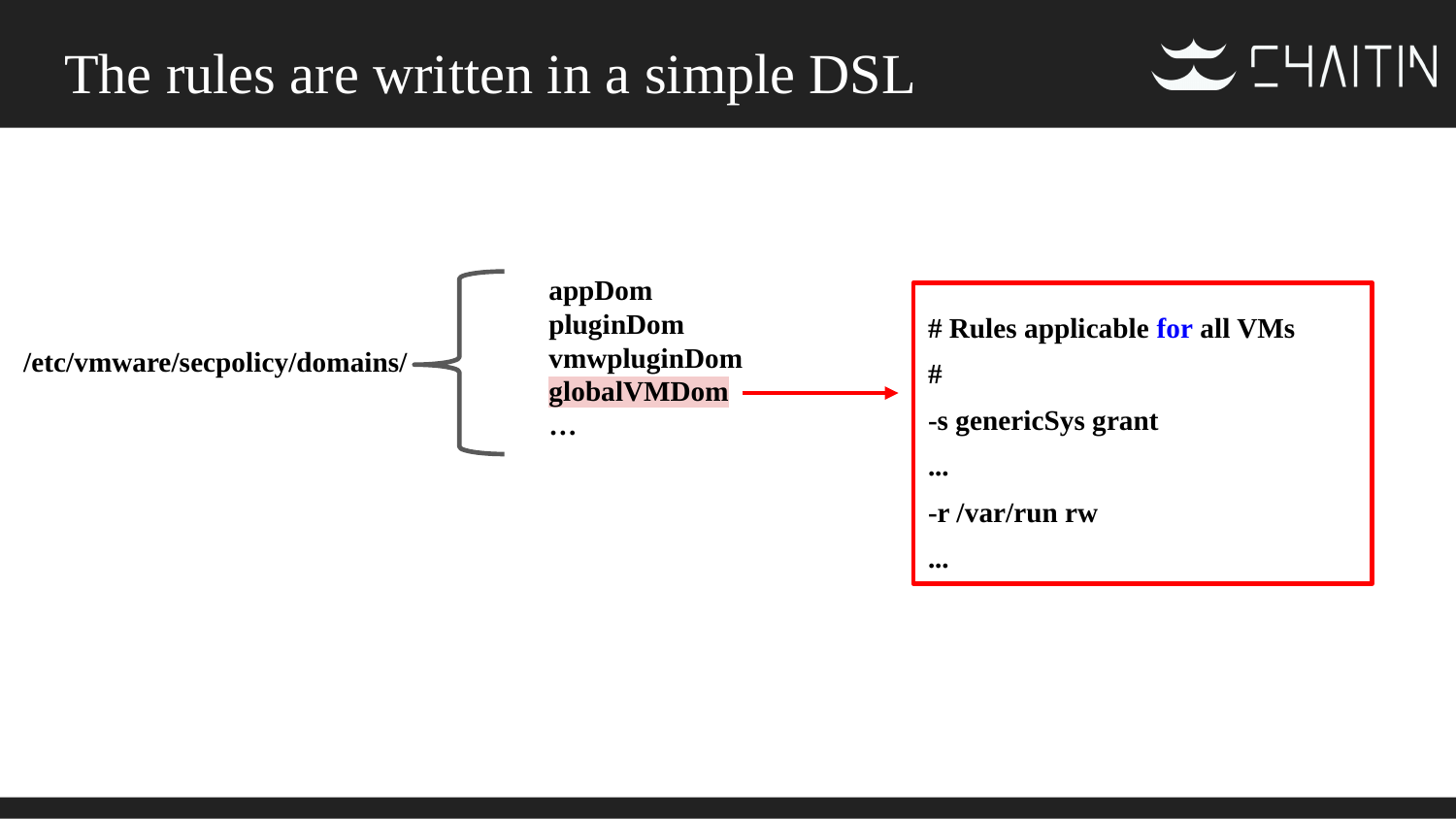

# The rules are written in a simple DSL

appDom
pluginDom
vmwpluginDom
globalVMDom
…

# Rules applicable for all VMs
#
-s genericSys grant
...
-r /var/run rw
...
/etc/vmware/secpolicy/domains/
111